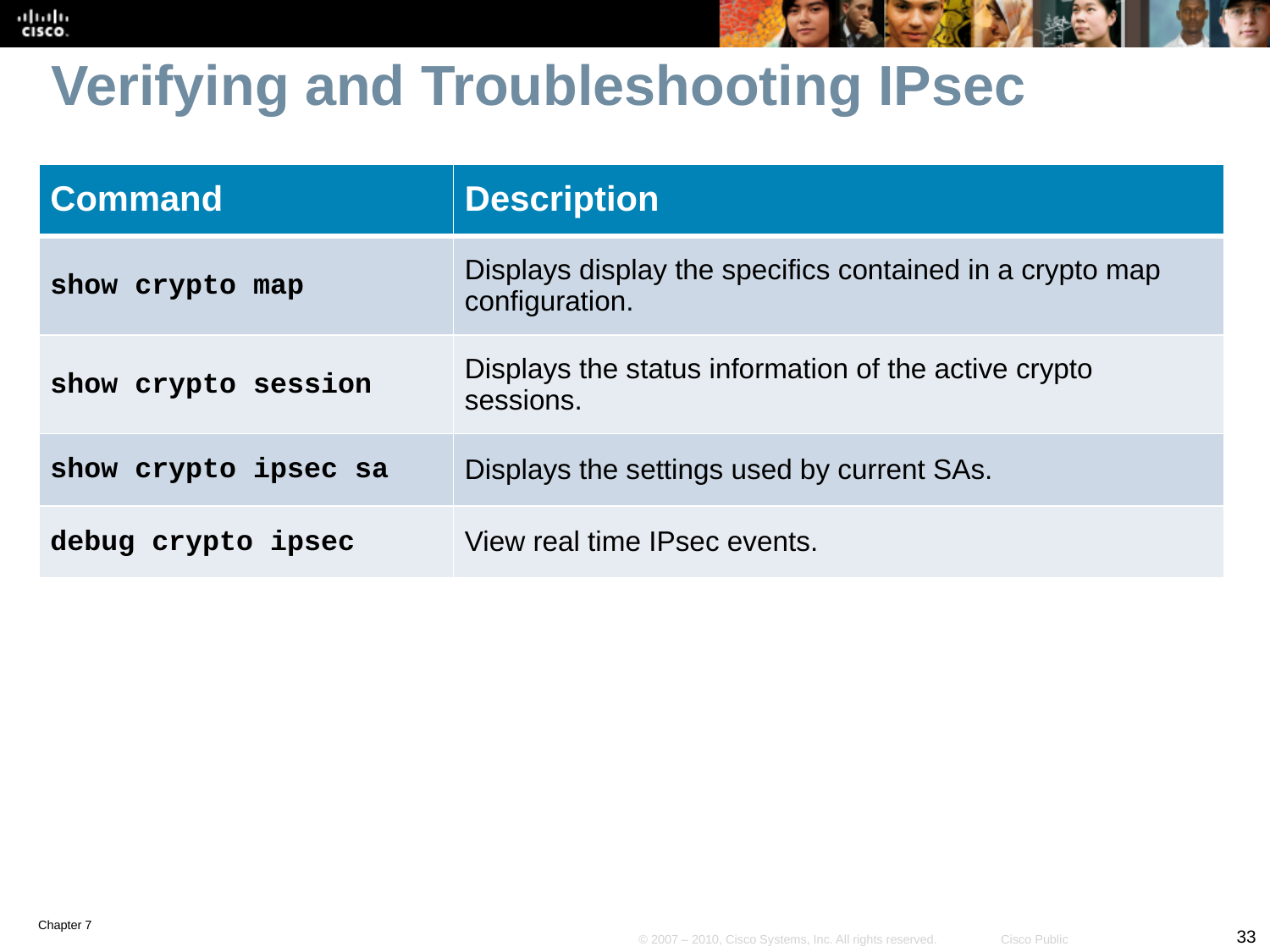

# Verifying and Troubleshooting IPsec
| Command | Description |
| --- | --- |
| show crypto map | Displays display the specifics contained in a crypto map configuration. |
| show crypto session | Displays the status information of the active crypto sessions. |
| show crypto ipsec sa | Displays the settings used by current SAs. |
| debug crypto ipsec | View real time IPsec events. |